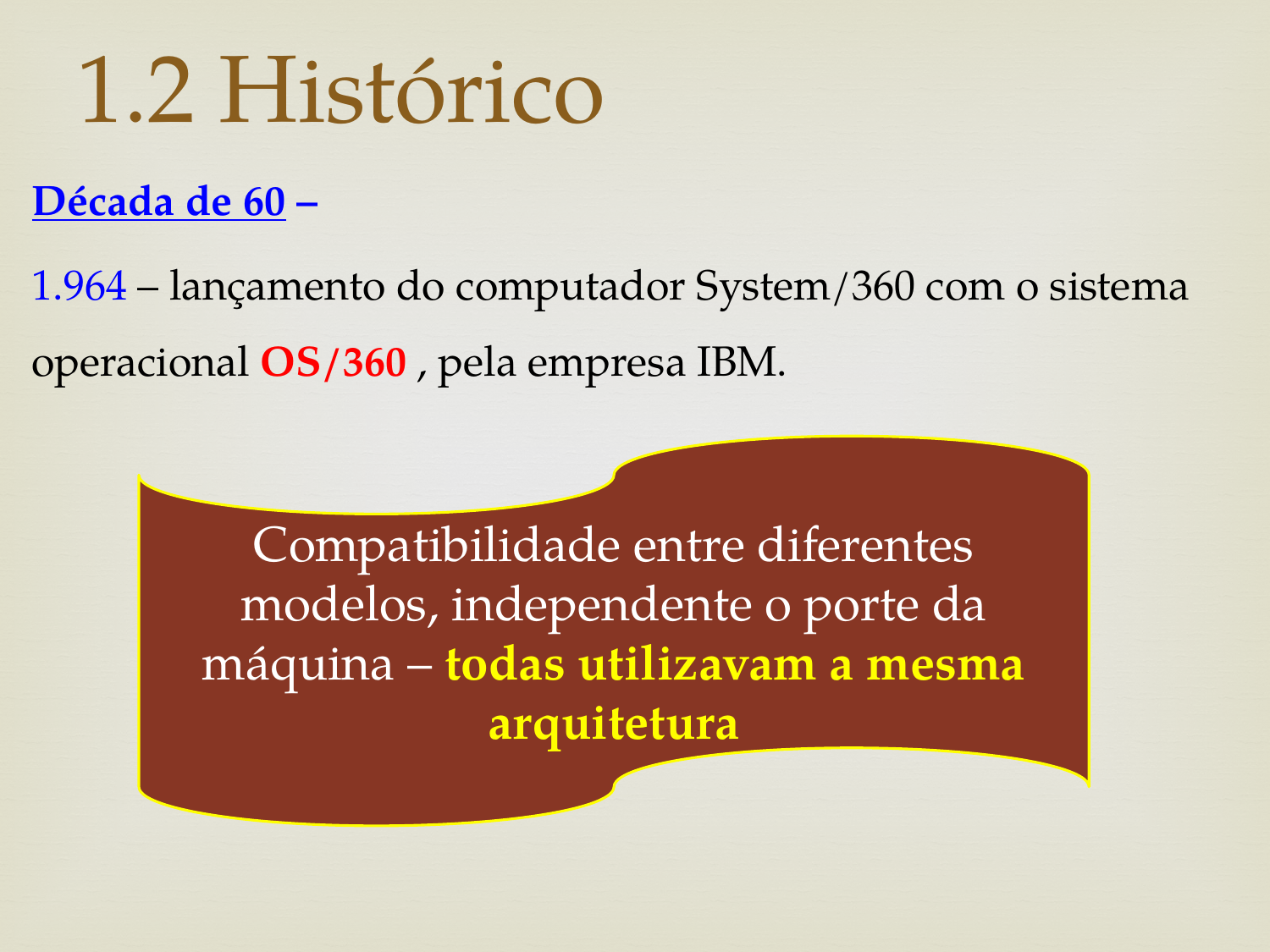

# 1.2 Histórico
Década de 60 –
1.964 – lançamento do computador System/360 com o sistema operacional OS/360 , pela empresa IBM.

Compatibilidade entre diferentes modelos, independente o porte da máquina – todas utilizavam a mesma arquitetura